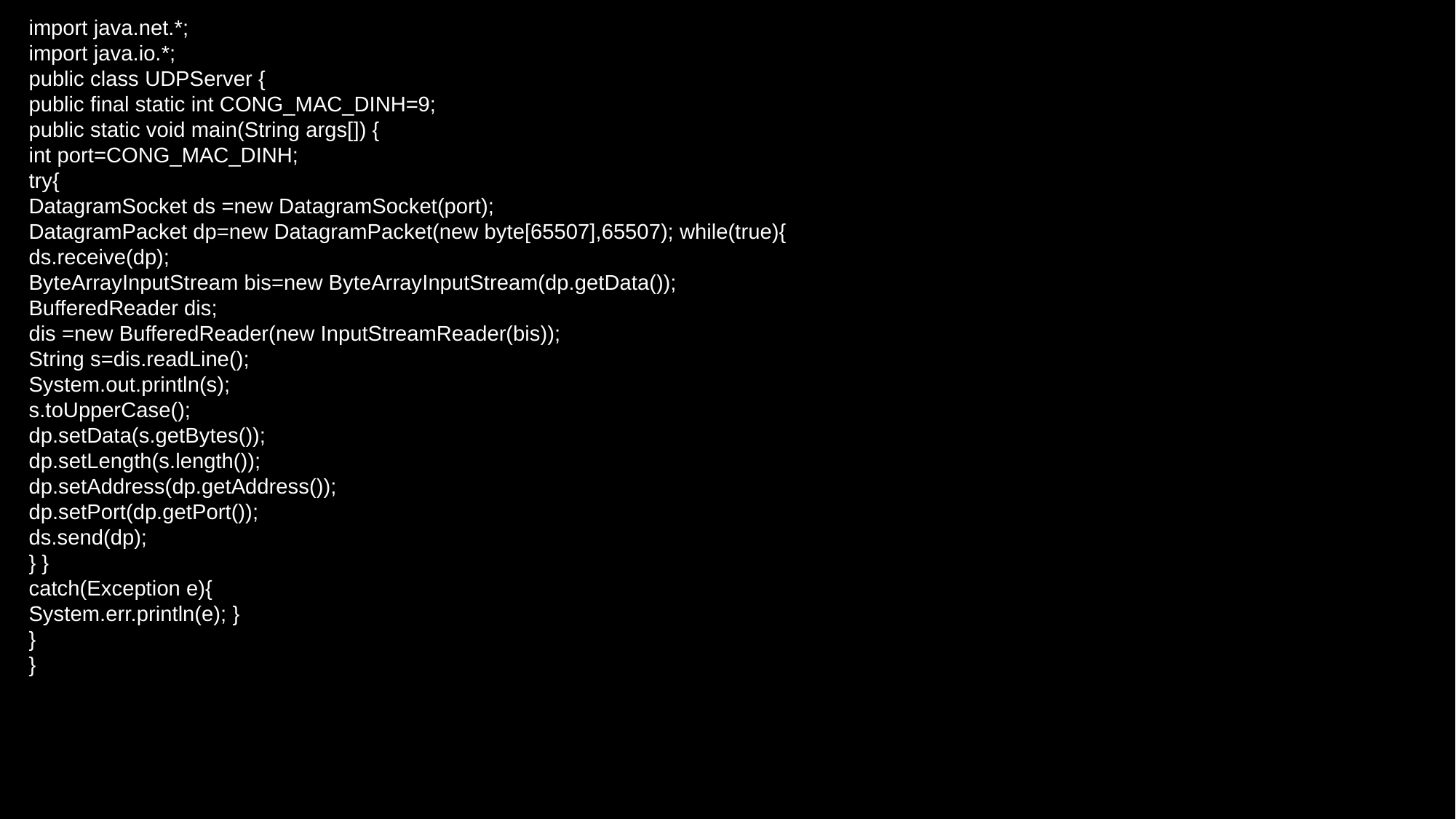

import java.net.*;
import java.io.*;
public class UDPServer {
public final static int CONG_MAC_DINH=9;
public static void main(String args[]) {
int port=CONG_MAC_DINH;
try{
DatagramSocket ds =new DatagramSocket(port);
DatagramPacket dp=new DatagramPacket(new byte[65507],65507); while(true){
ds.receive(dp);
ByteArrayInputStream bis=new ByteArrayInputStream(dp.getData());
BufferedReader dis;
dis =new BufferedReader(new InputStreamReader(bis));
String s=dis.readLine();
System.out.println(s);
s.toUpperCase();
dp.setData(s.getBytes());
dp.setLength(s.length());
dp.setAddress(dp.getAddress());
dp.setPort(dp.getPort());
ds.send(dp);
} }
catch(Exception e){
System.err.println(e); }
}
}